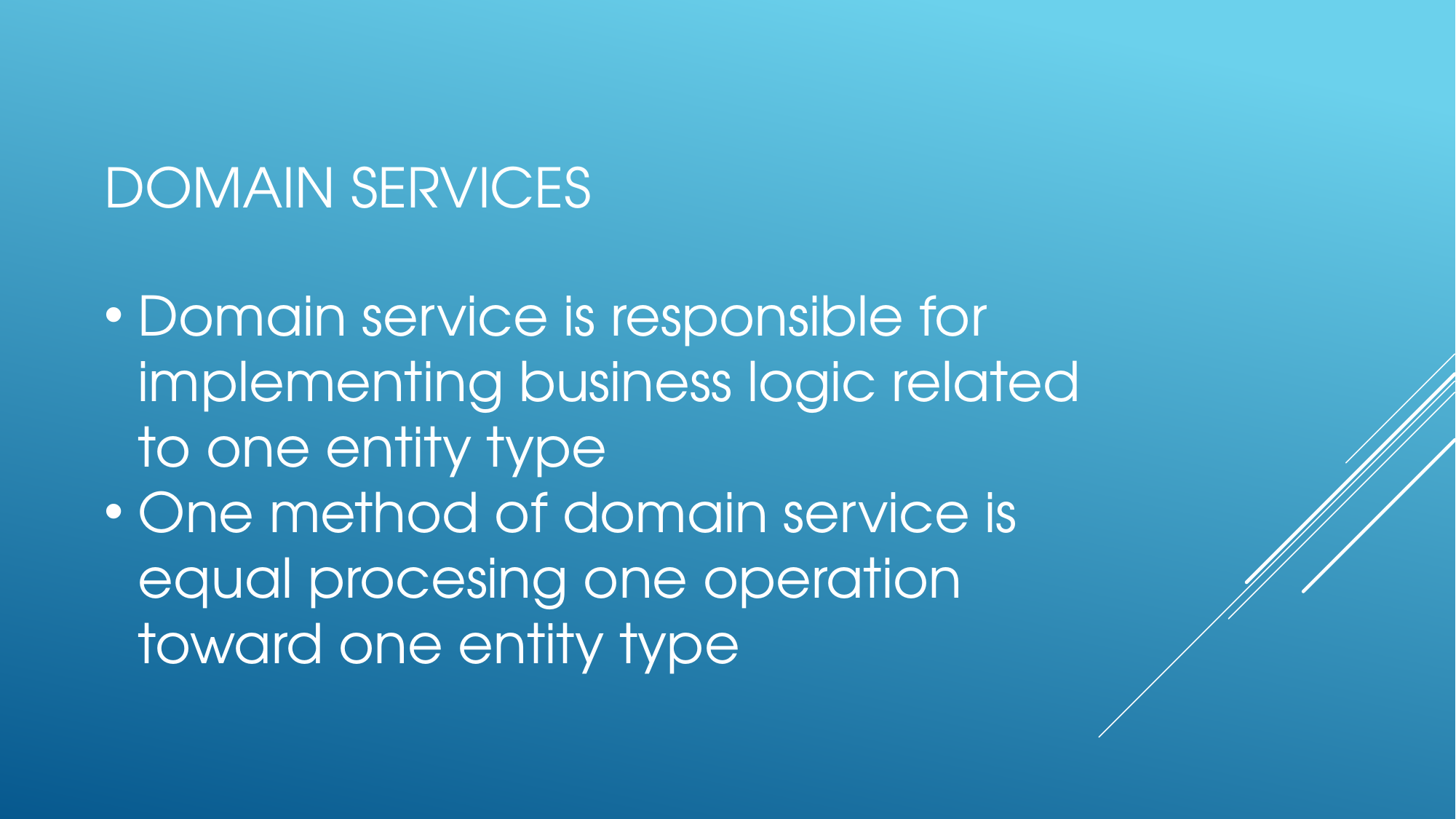

# DOMAIN services
Domain service is responsible for implementing business logic related to one entity type
One method of domain service is equal procesing one operation toward one entity type